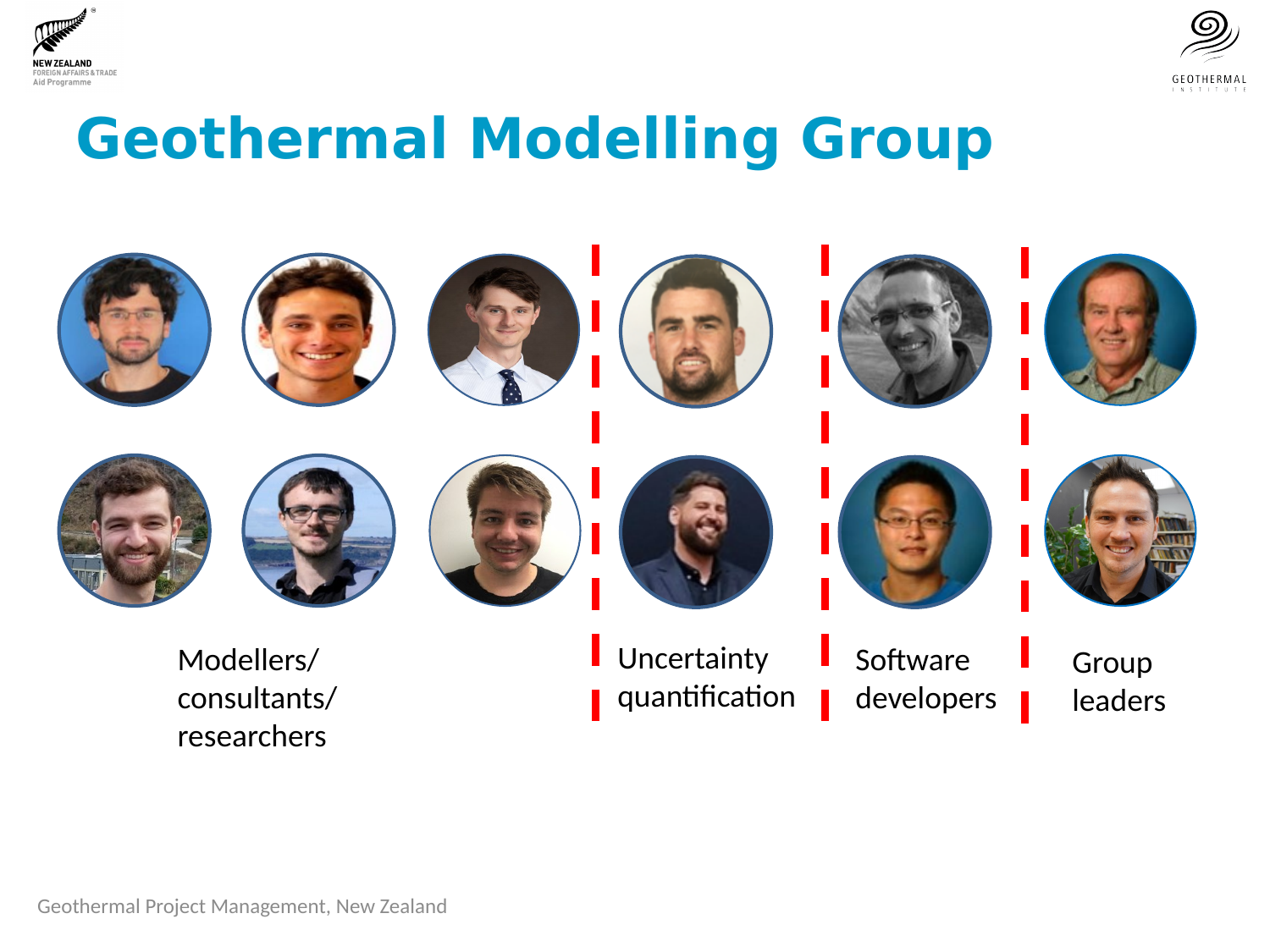

# Geothermal Modelling Group

Uncertainty quantification
Software developers
Modellers/consultants/researchers
Group leaders